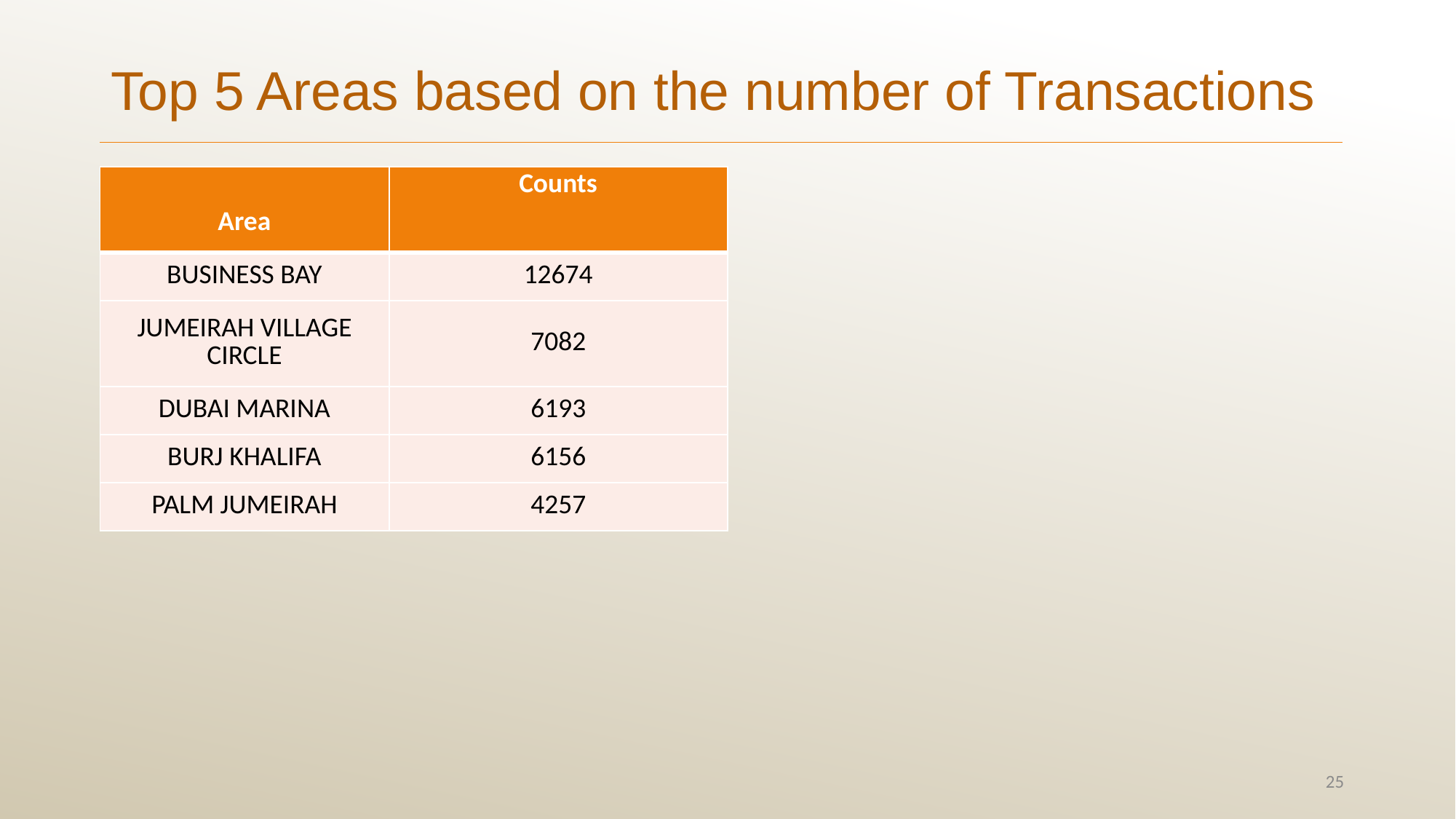

Top 5 Areas based on the number of Transactions
| Area | Counts |
| --- | --- |
| BUSINESS BAY | 12674 |
| JUMEIRAH VILLAGE CIRCLE | 7082 |
| DUBAI MARINA | 6193 |
| BURJ KHALIFA | 6156 |
| PALM JUMEIRAH | 4257 |
25